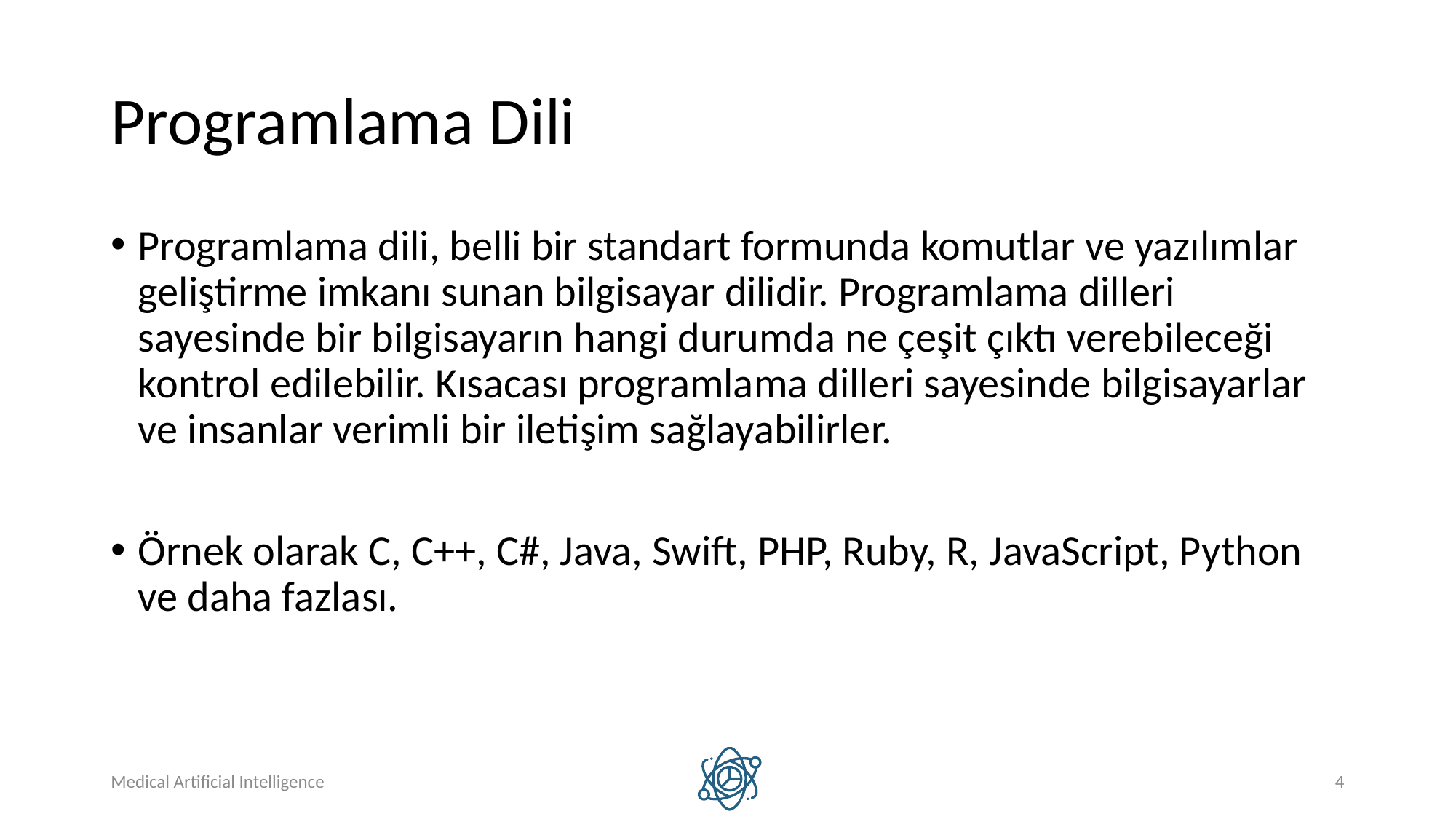

# Programlama Dili
Programlama dili, belli bir standart formunda komutlar ve yazılımlar geliştirme imkanı sunan bilgisayar dilidir. Programlama dilleri sayesinde bir bilgisayarın hangi durumda ne çeşit çıktı verebileceği kontrol edilebilir. Kısacası programlama dilleri sayesinde bilgisayarlar ve insanlar verimli bir iletişim sağlayabilirler.

Örnek olarak C, C++, C#, Java, Swift, PHP, Ruby, R, JavaScript, Python ve daha fazlası.
Medical Artificial Intelligence
4